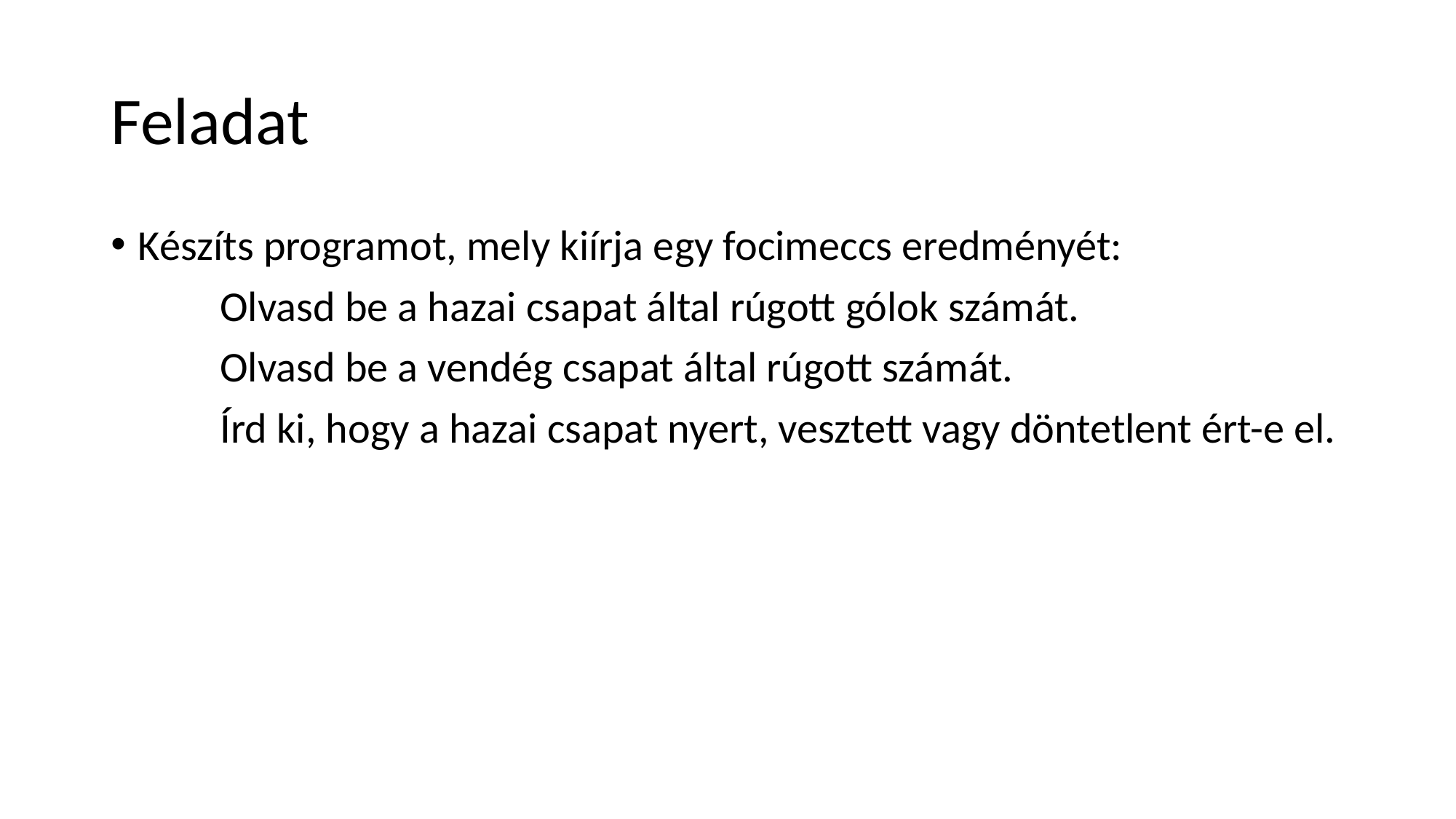

# Feladat
Készíts programot, mely kiírja egy focimeccs eredményét:
	Olvasd be a hazai csapat által rúgott gólok számát.
	Olvasd be a vendég csapat által rúgott számát.
	Írd ki, hogy a hazai csapat nyert, vesztett vagy döntetlent ért-e el.